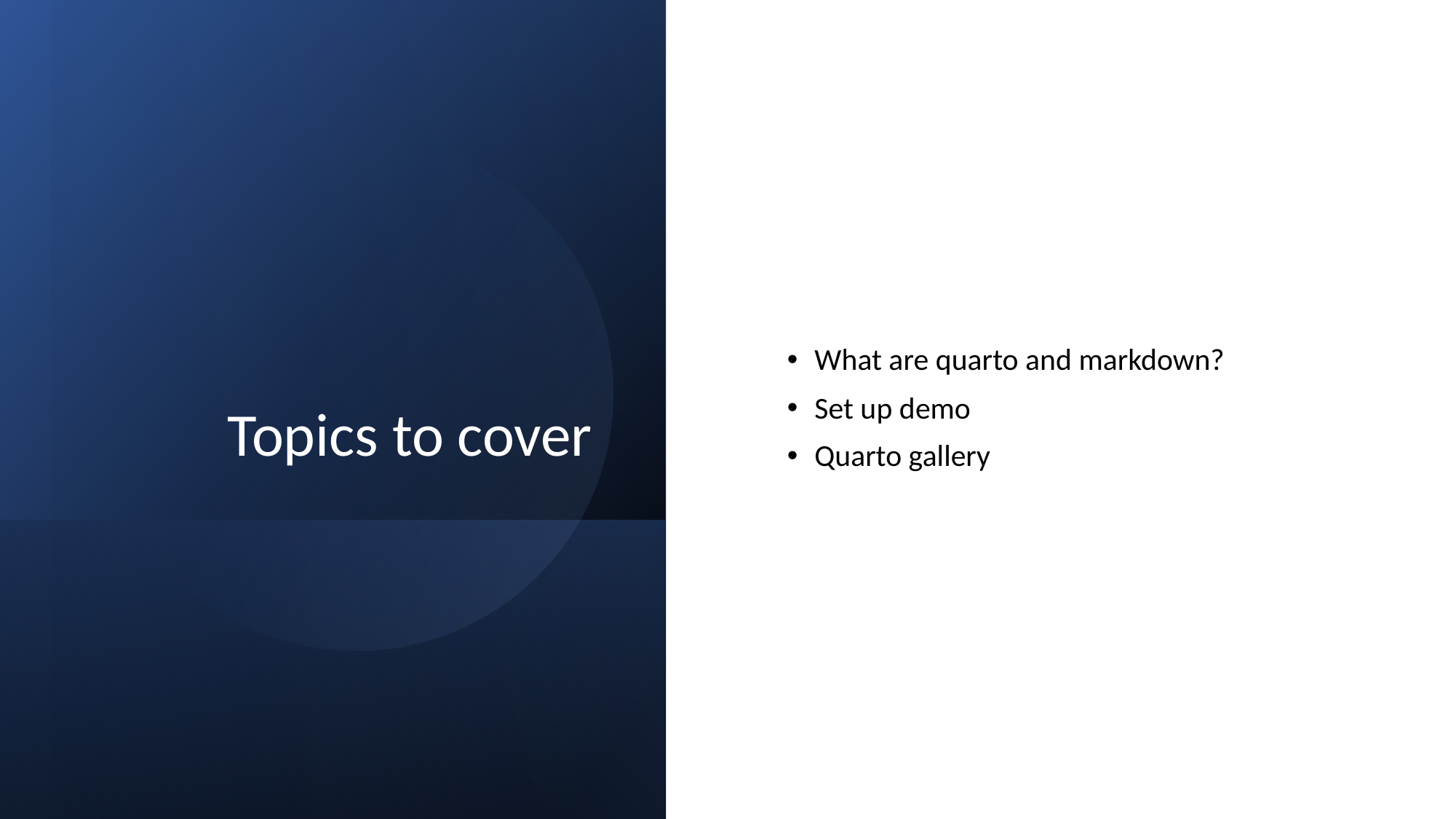

# Topics to cover

What are quarto and markdown?
Set up demo
Quarto gallery